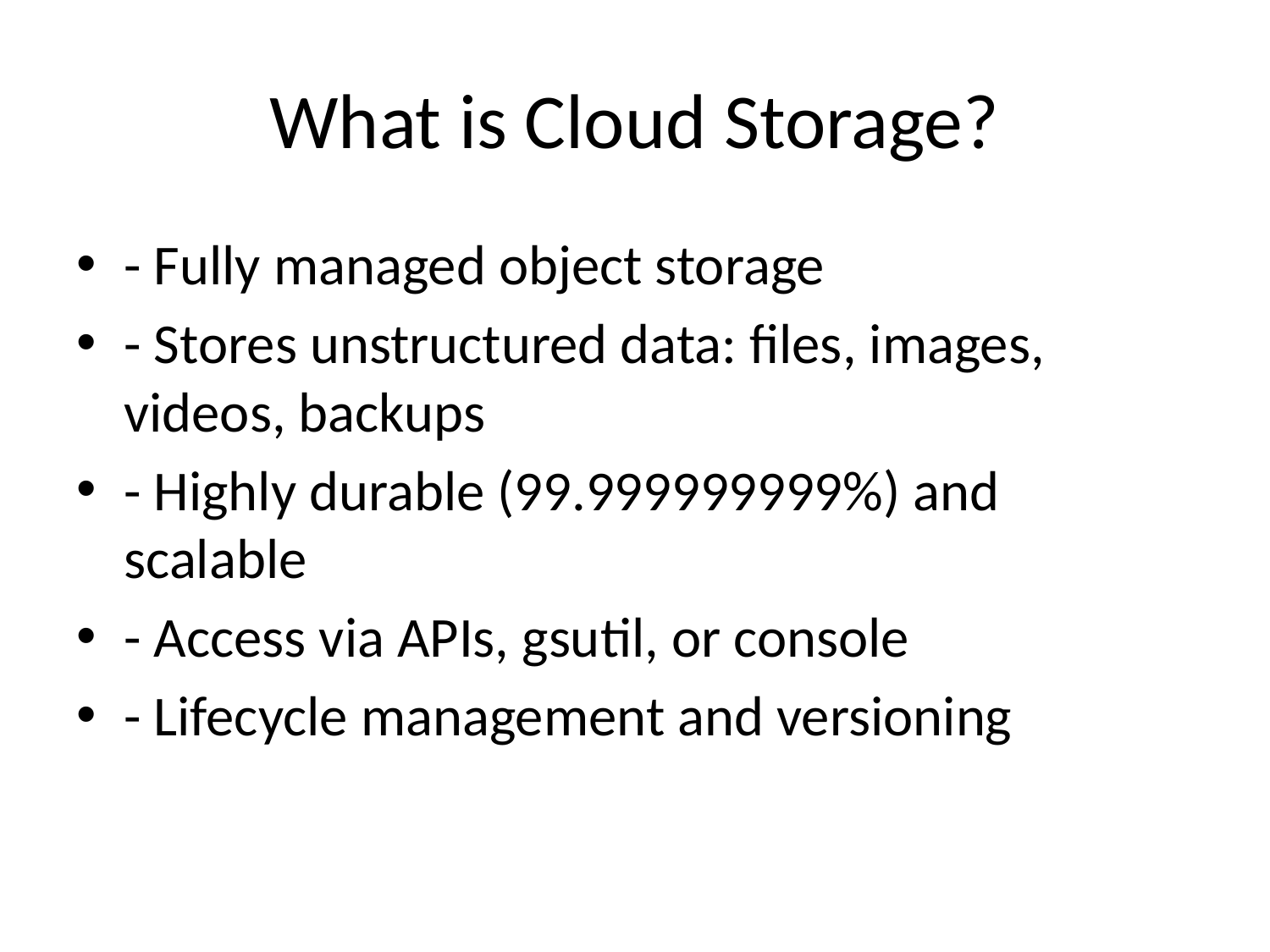

# What is Cloud Storage?
- Fully managed object storage
- Stores unstructured data: files, images, videos, backups
- Highly durable (99.999999999%) and scalable
- Access via APIs, gsutil, or console
- Lifecycle management and versioning